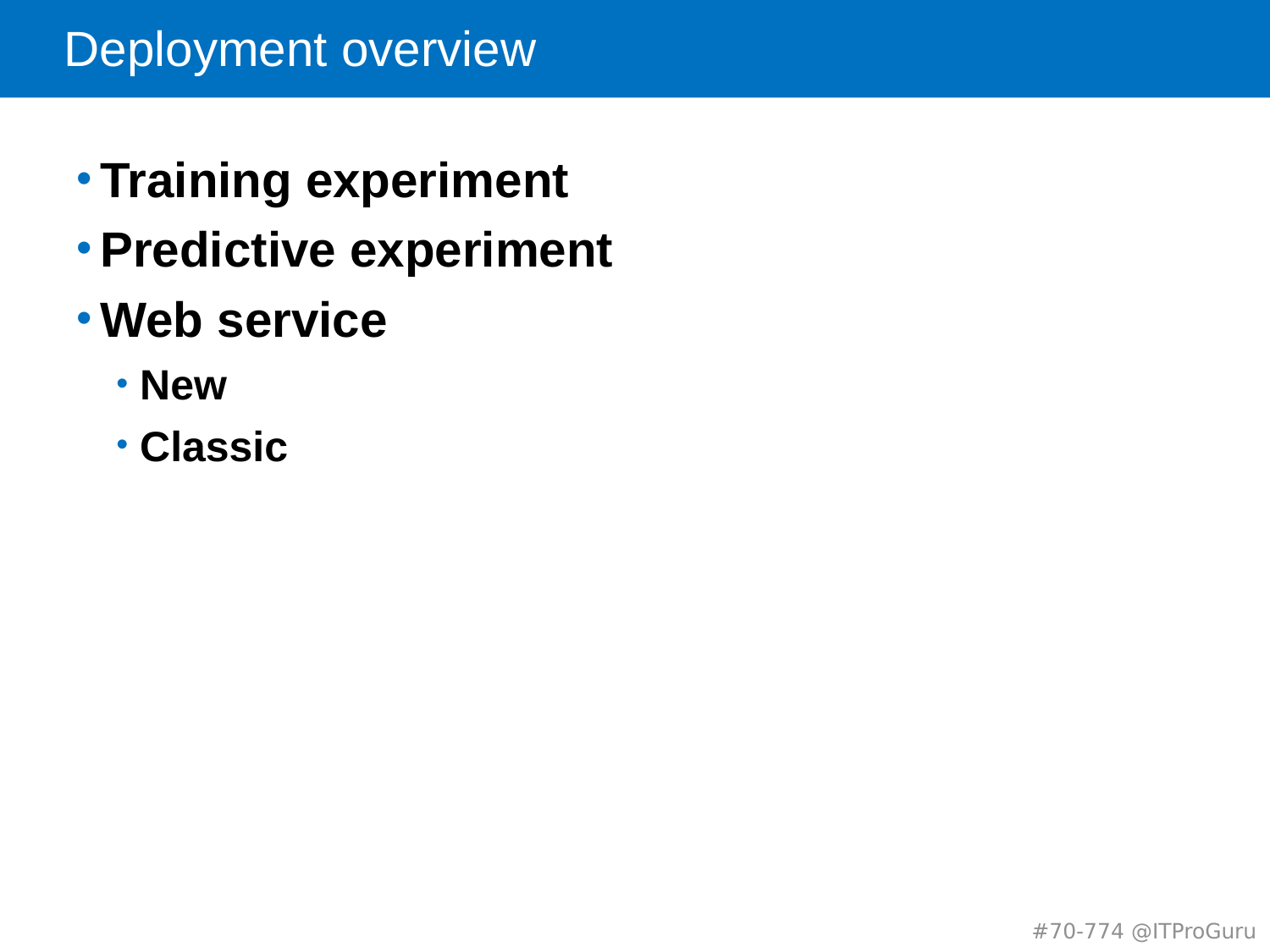

# Deployment overview
Training experiment
Predictive experiment
Web service
New
Classic